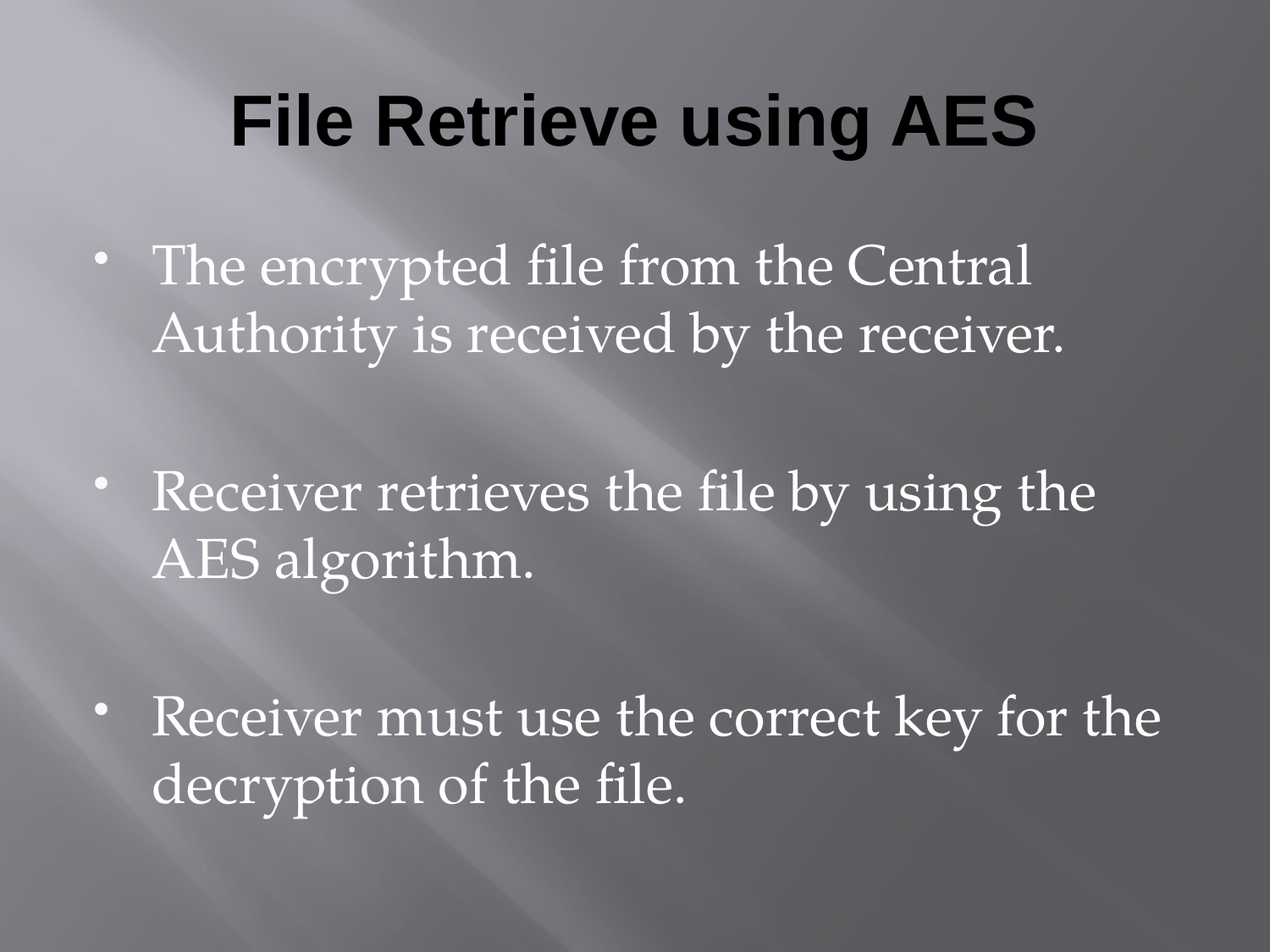

# File Retrieve using AES
The encrypted file from the Central Authority is received by the receiver.

Receiver retrieves the file by using the AES algorithm.

Receiver must use the correct key for the decryption of the file.